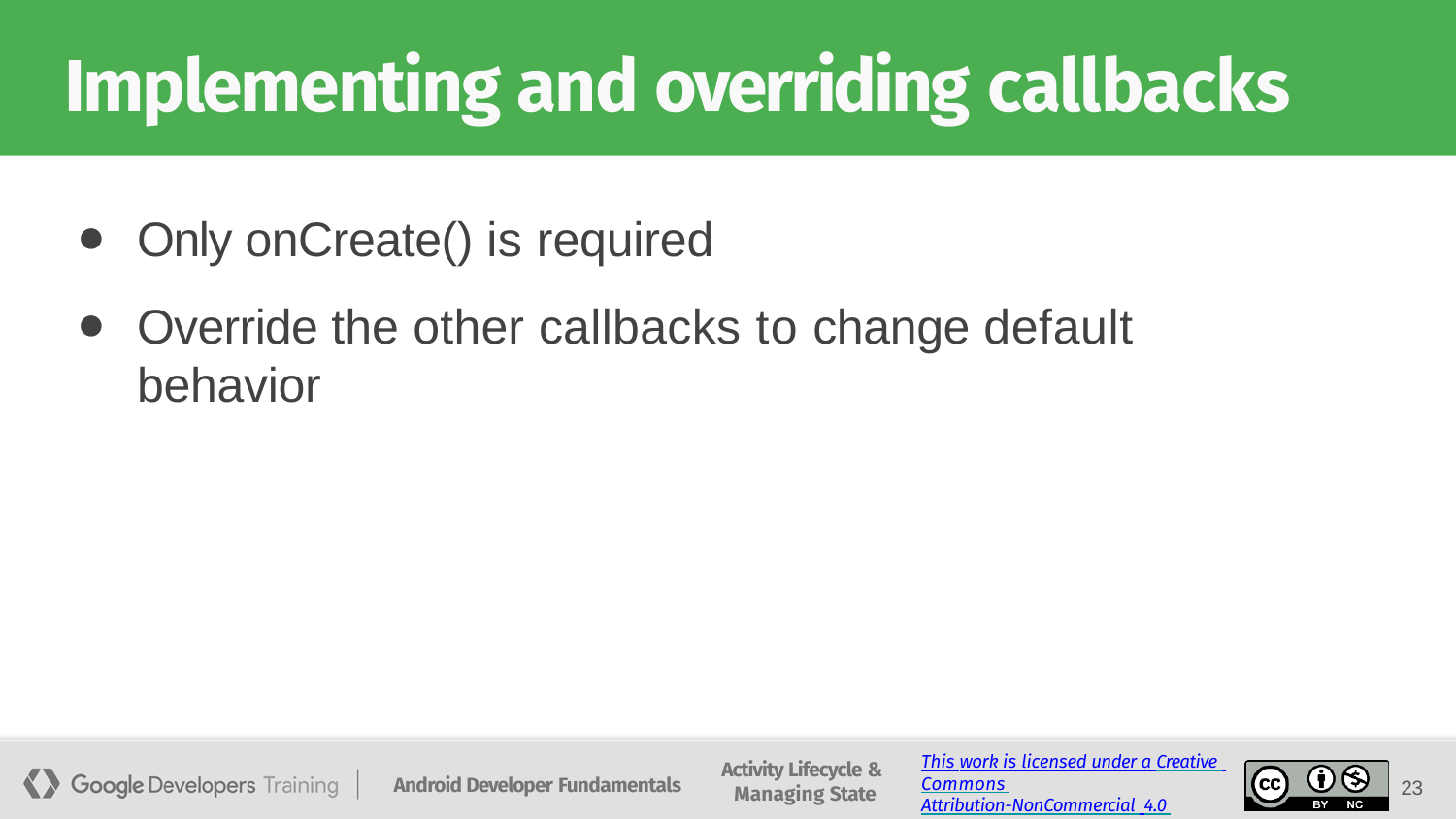

# Implementing and overriding callbacks
Only onCreate() is required
Override the other callbacks to change default behavior
This work is licensed under a Creative  Commons Attribution-NonCommercial  4.0 International License
Activity Lifecycle &  Managing State

Android Developer Fundamentals
23